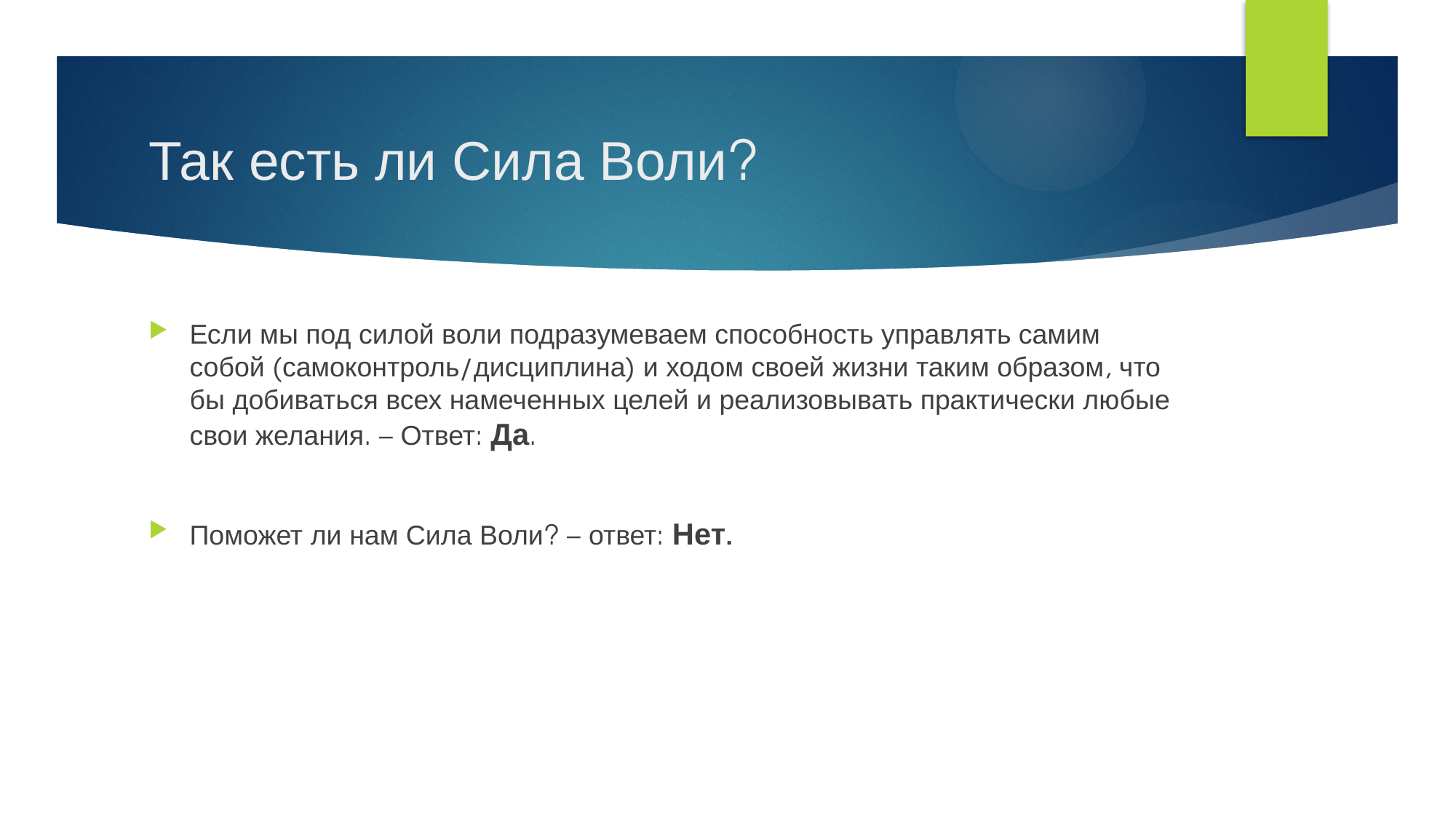

# Так есть ли Сила Воли?
Если мы под силой воли подразумеваем способность управлять самим собой (самоконтроль/дисциплина) и ходом своей жизни таким образом, что бы добиваться всех намеченных целей и реализовывать практически любые свои желания. – Ответ: Да.

Поможет ли нам Сила Воли? – ответ: Нет.